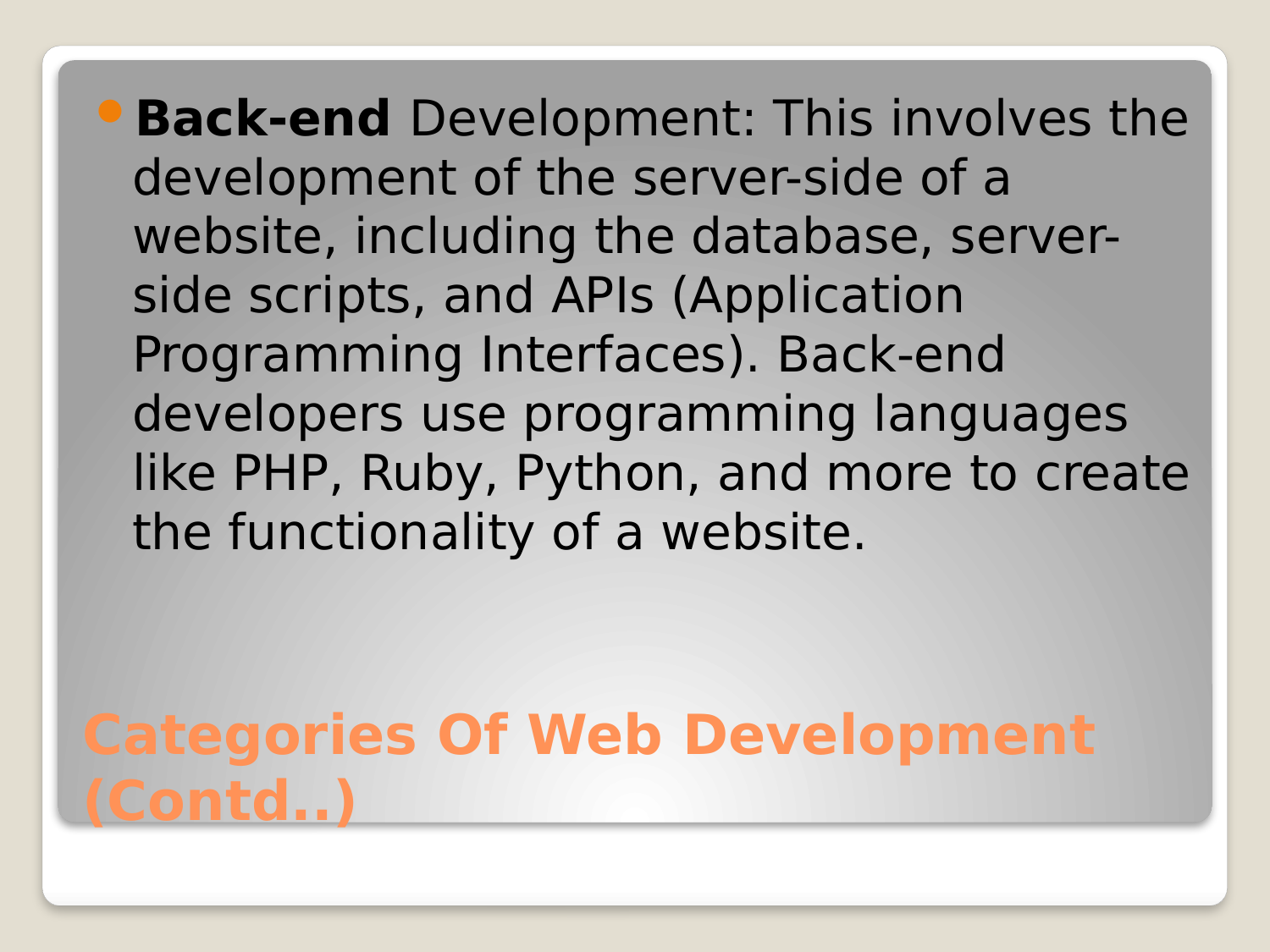

Back-end Development: This involves the development of the server-side of a website, including the database, server-side scripts, and APIs (Application Programming Interfaces). Back-end developers use programming languages like PHP, Ruby, Python, and more to create the functionality of a website.
# Categories Of Web Development (Contd..)